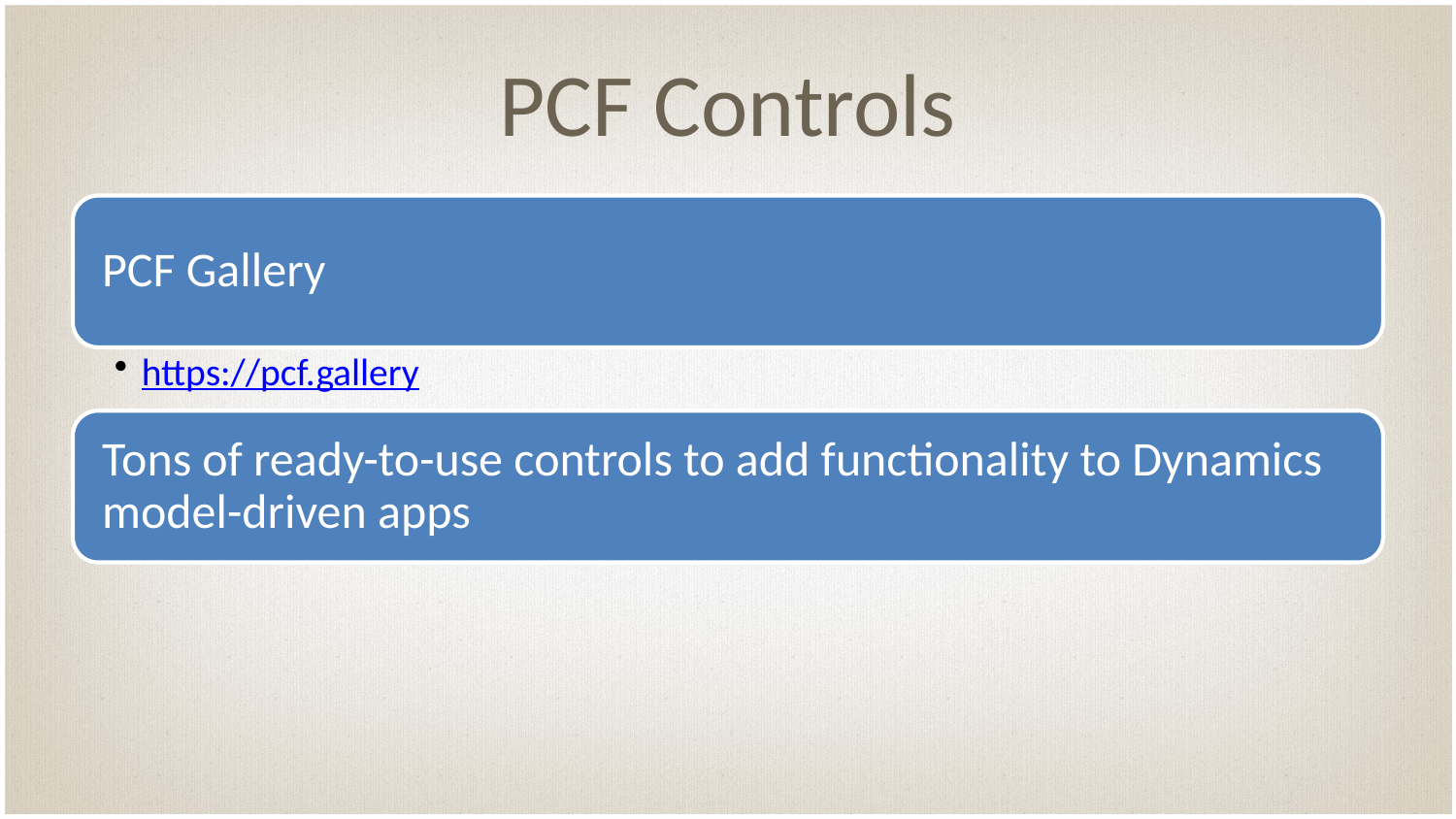

# PCF Controls
PCF Gallery
https://pcf.gallery
Tons of ready-to-use controls to add functionality to Dynamics model-driven apps